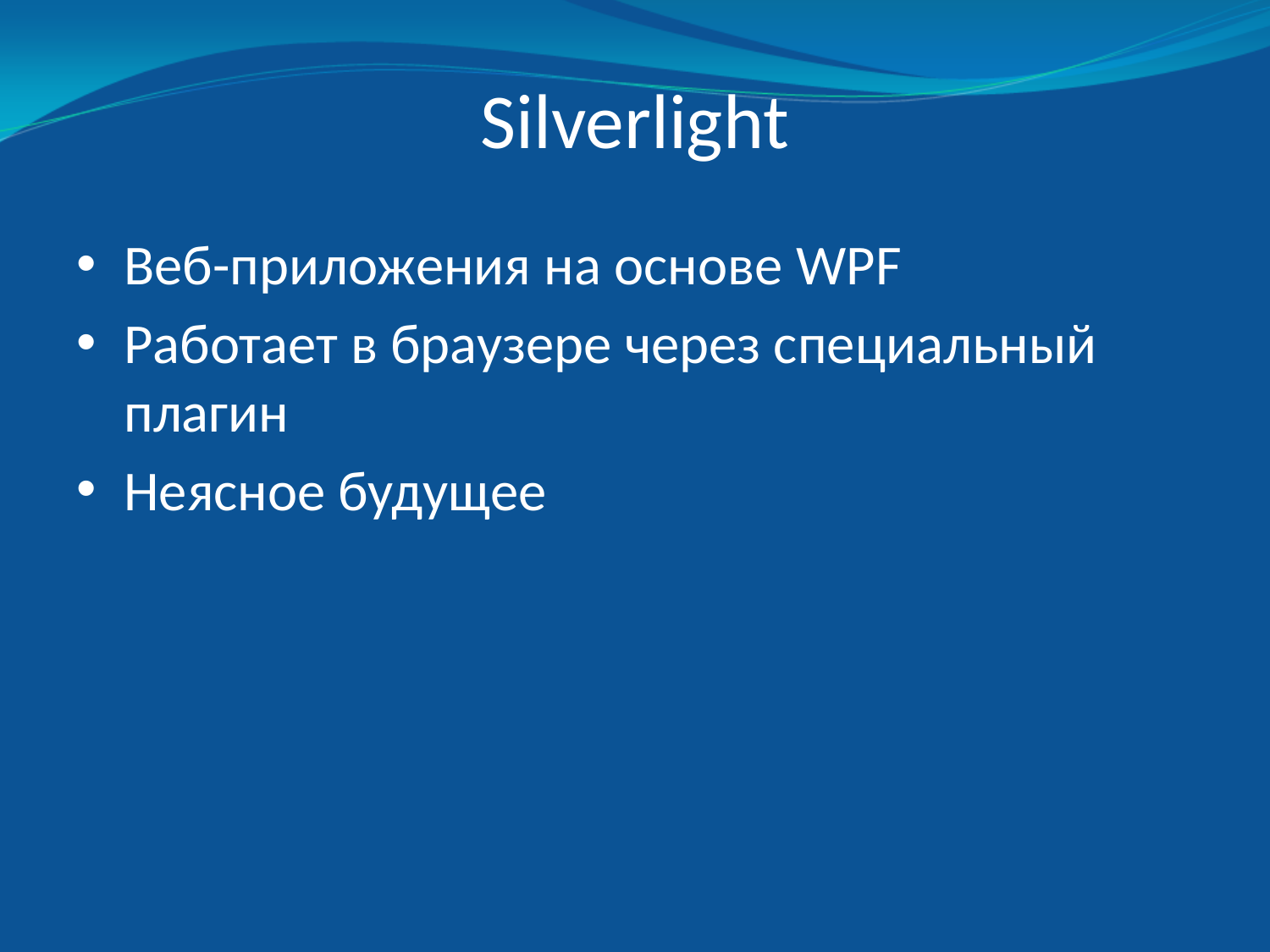

# Silverlight
Веб-приложения на основе WPF
Работает в браузере через специальный плагин
Неясное будущее